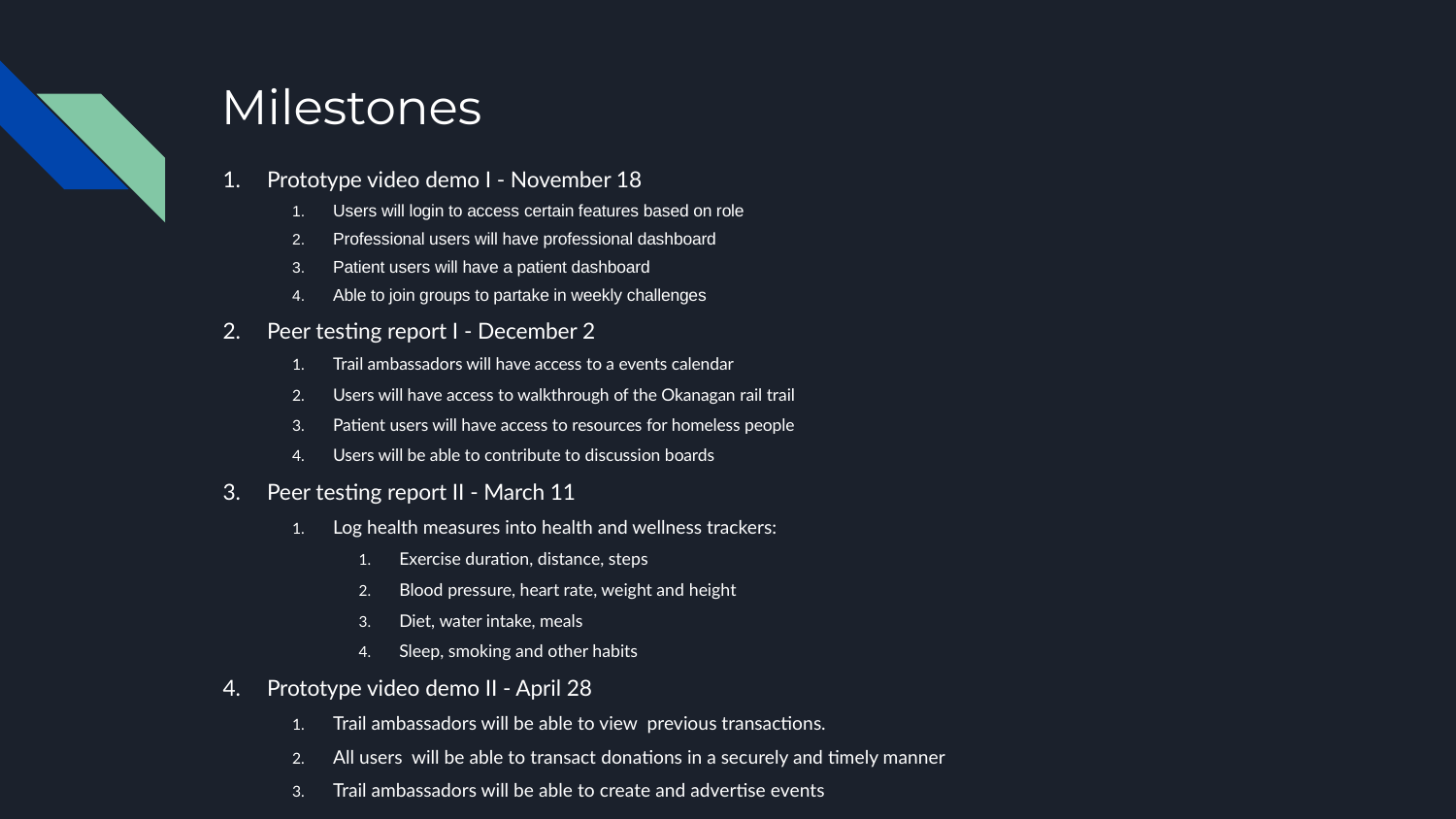

# Milestones
Prototype video demo I - November 18
Users will login to access certain features based on role
Professional users will have professional dashboard
Patient users will have a patient dashboard
Able to join groups to partake in weekly challenges
Peer testing report I - December 2
Trail ambassadors will have access to a events calendar
Users will have access to walkthrough of the Okanagan rail trail
Patient users will have access to resources for homeless people
Users will be able to contribute to discussion boards
Peer testing report II - March 11
Log health measures into health and wellness trackers:
Exercise duration, distance, steps
Blood pressure, heart rate, weight and height
Diet, water intake, meals
Sleep, smoking and other habits
Prototype video demo II - April 28
Trail ambassadors will be able to view  previous transactions.
All users  will be able to transact donations in a securely and timely manner
Trail ambassadors will be able to create and advertise events